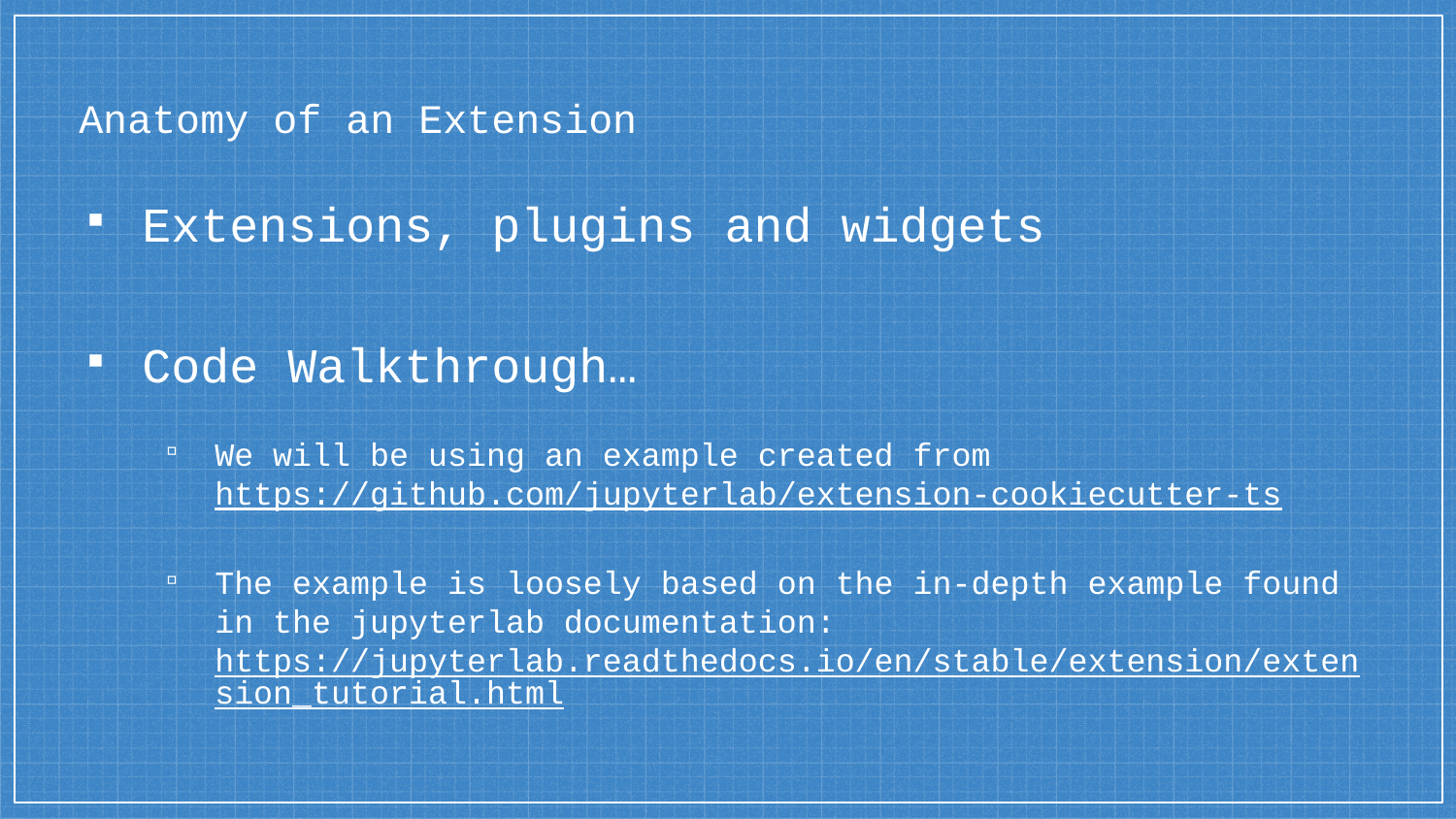

# Anatomy of an Extension
Extensions, plugins and widgets

Code Walkthrough…

We will be using an example created from https://github.com/jupyterlab/extension-cookiecutter-ts

The example is loosely based on the in-depth example found in the jupyterlab documentation: https://jupyterlab.readthedocs.io/en/stable/extension/extension_tutorial.html